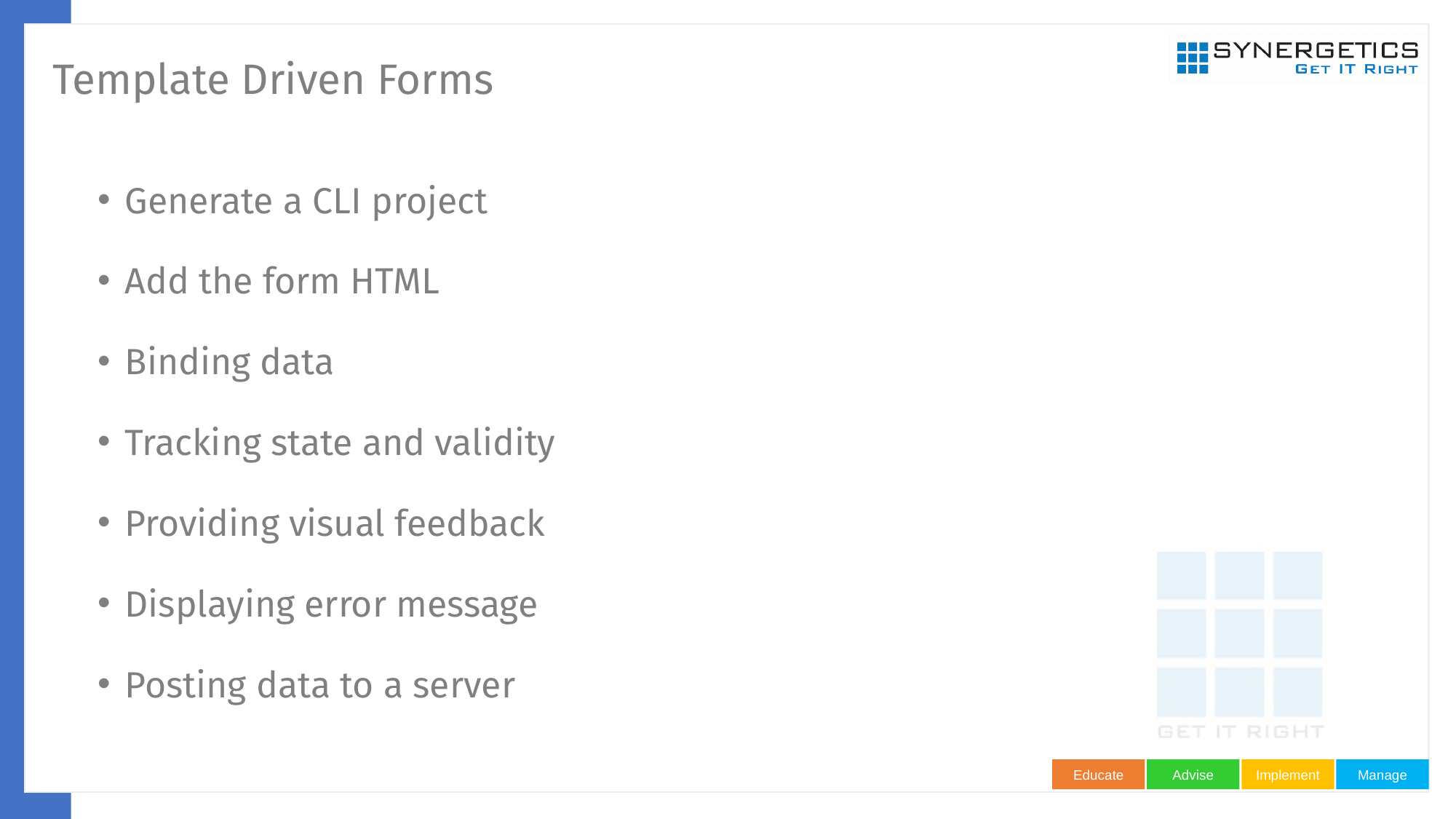

# Template Driven Forms
Generate a CLI project
Add the form HTML
Binding data
Tracking state and validity
Providing visual feedback
Displaying error message
Posting data to a server